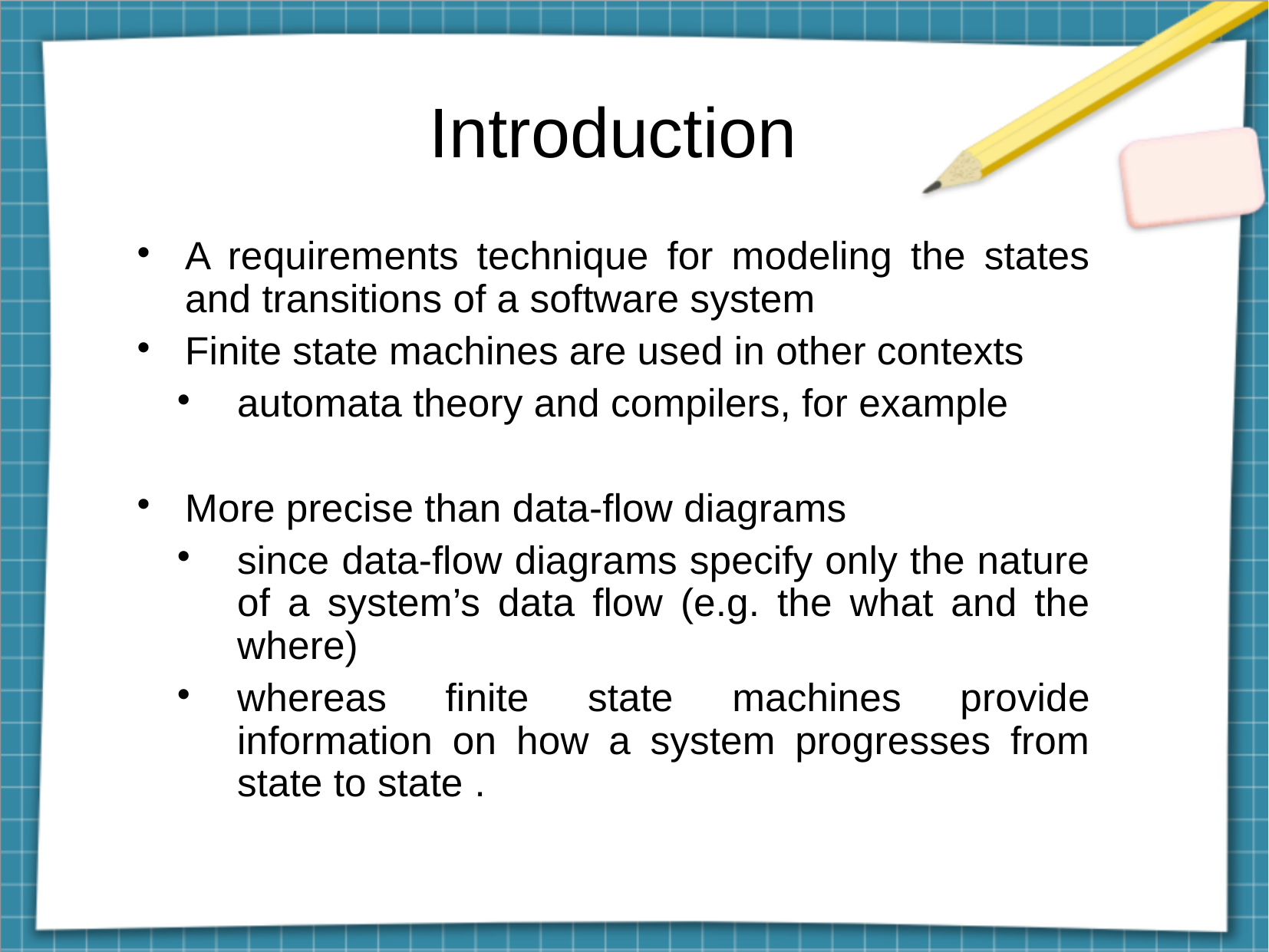

Introduction
A requirements technique for modeling the states and transitions of a software system
Finite state machines are used in other contexts
automata theory and compilers, for example

More precise than data-flow diagrams
since data-flow diagrams specify only the nature of a system’s data flow (e.g. the what and the where)
whereas finite state machines provide information on how a system progresses from state to state .